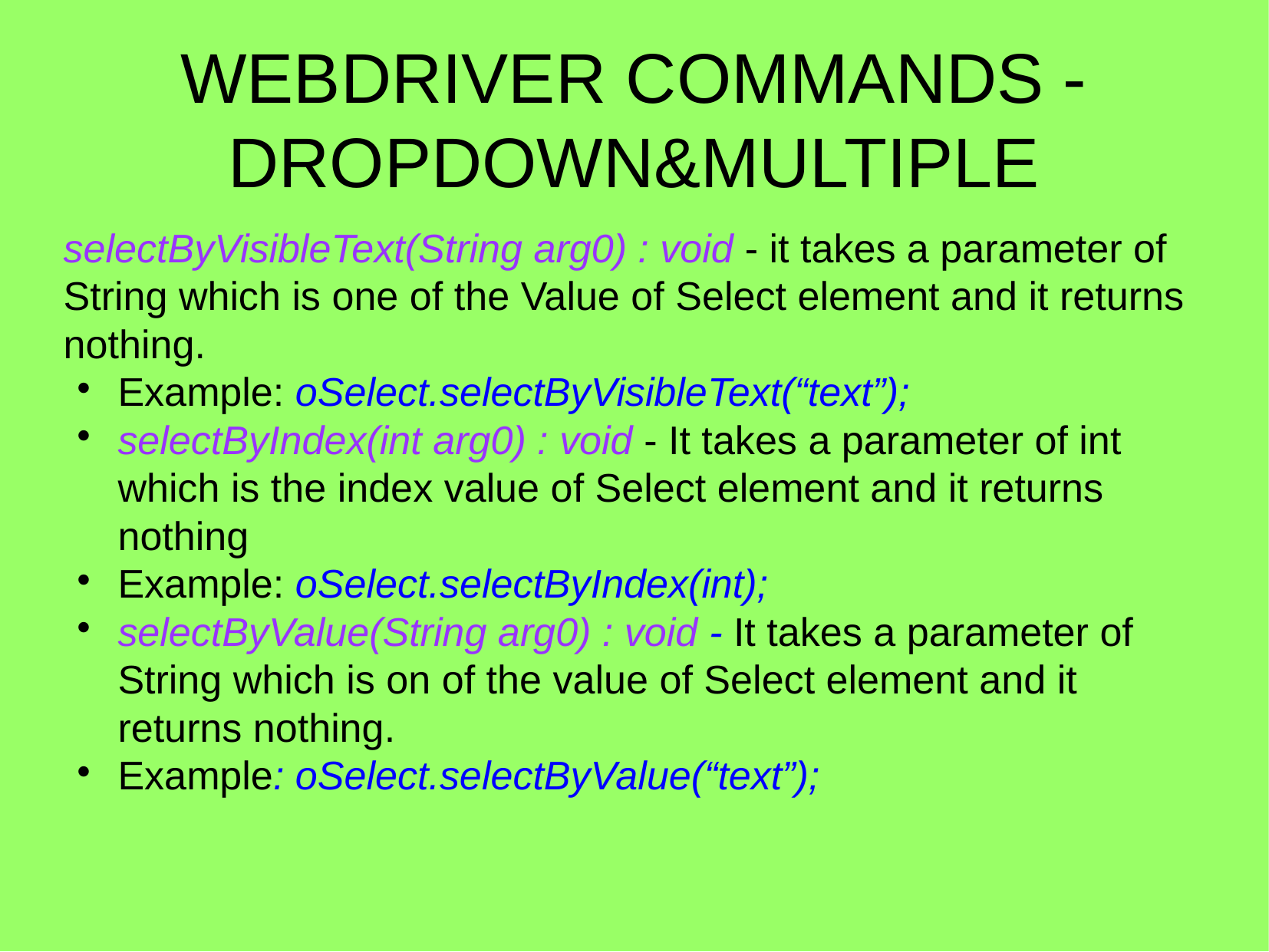

WEBDRIVER COMMANDS - DROPDOWN&MULTIPLE
selectByVisibleText(String arg0) : void - it takes a parameter of String which is one of the Value of Select element and it returns nothing.
Example: oSelect.selectByVisibleText(“text”);
selectByIndex(int arg0) : void - It takes a parameter of int which is the index value of Select element and it returns nothing
Example: oSelect.selectByIndex(int);
selectByValue(String arg0) : void - It takes a parameter of String which is on of the value of Select element and it returns nothing.
Example: oSelect.selectByValue(“text”);